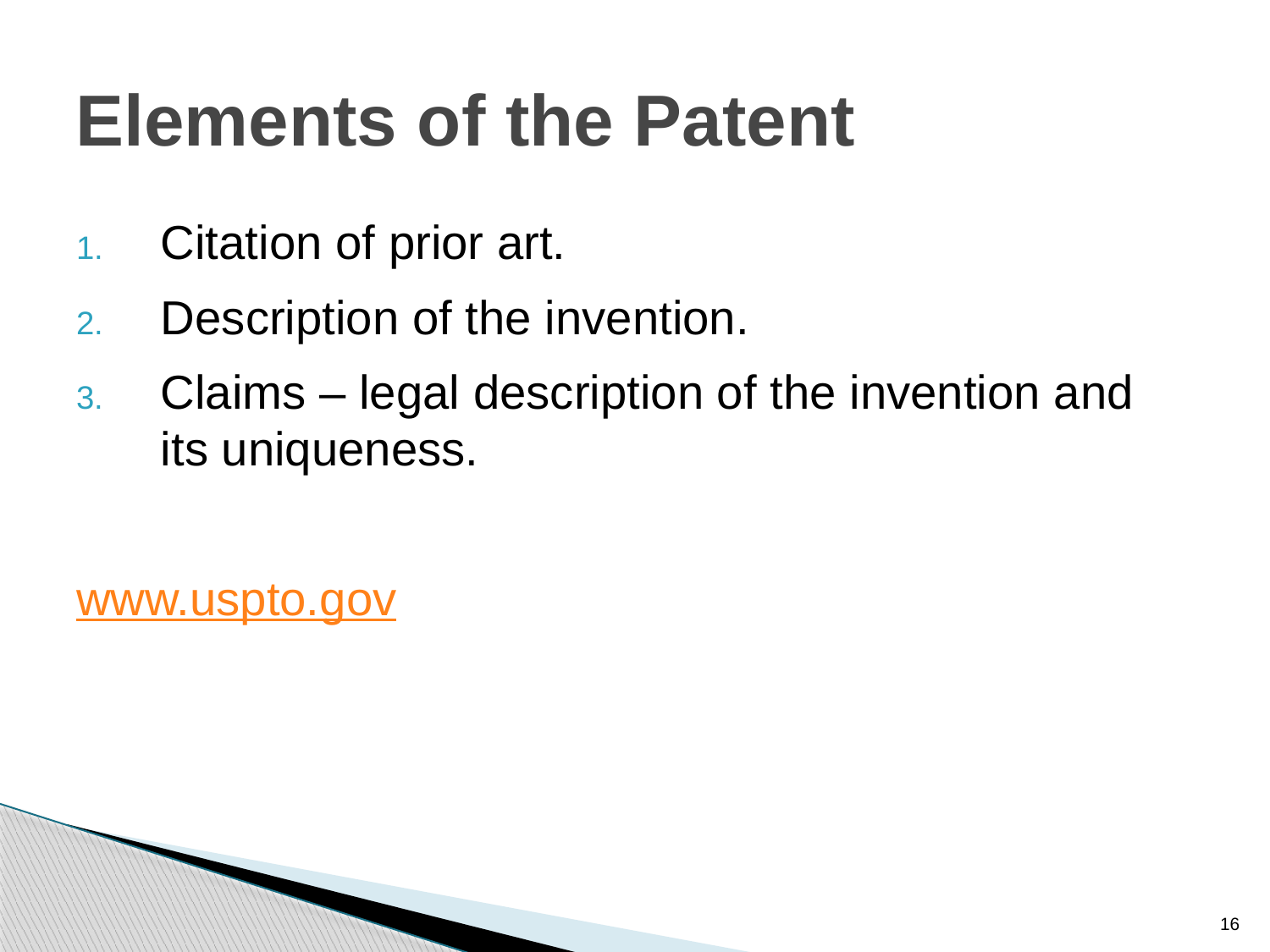

# Elements of the Patent
Citation of prior art.
Description of the invention.
Claims – legal description of the invention and its uniqueness.

www.uspto.gov

16